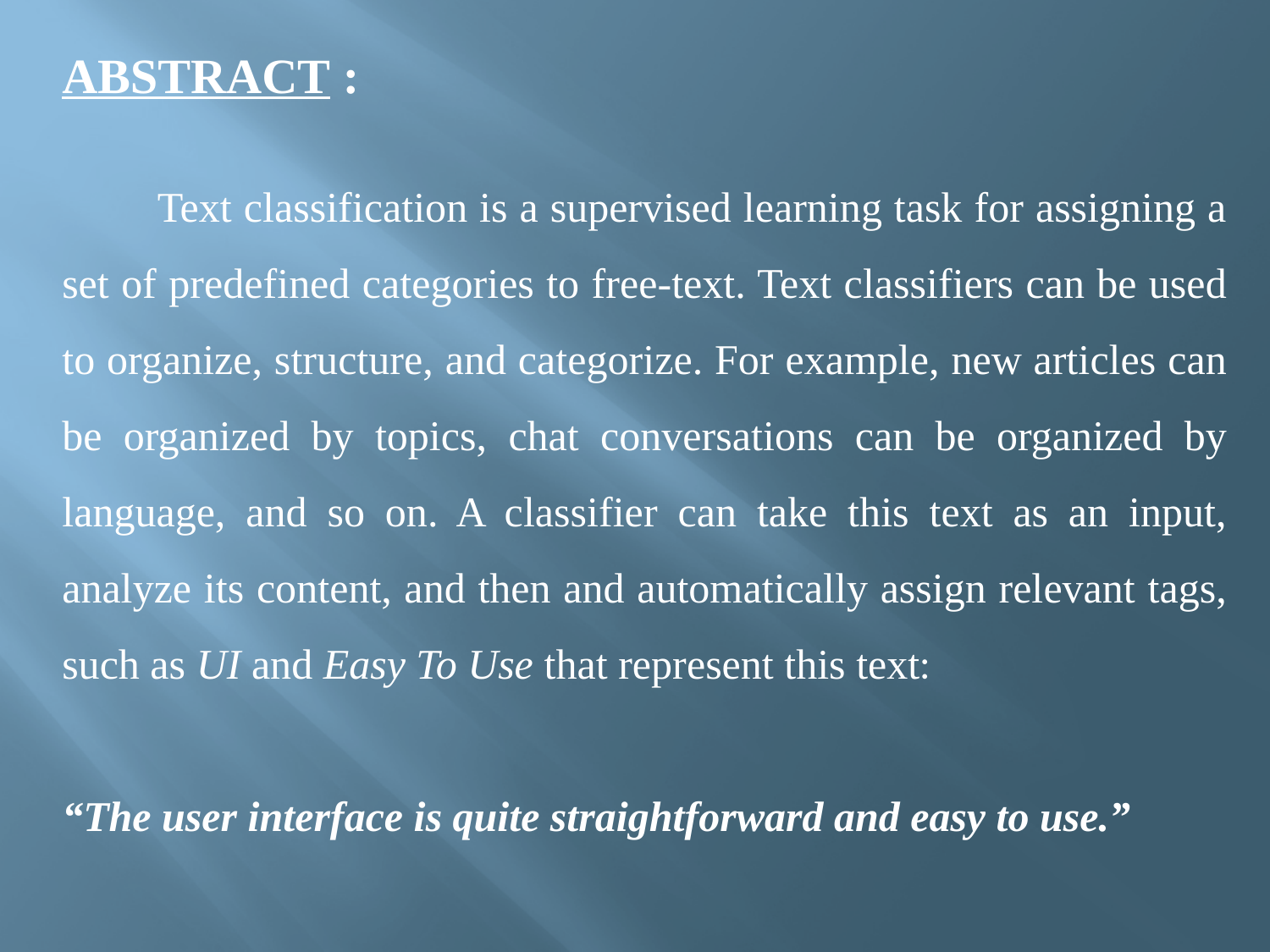

ABSTRACT :

        Text classification is a supervised learning task for assigning a set of predefined categories to free-text. Text classifiers can be used to organize, structure, and categorize. For example, new articles can be organized by topics, chat conversations can be organized by language, and so on. A classifier can take this text as an input, analyze its content, and then and automatically assign relevant tags, such as UI and Easy To Use that represent this text:

“The user interface is quite straightforward and easy to use.”